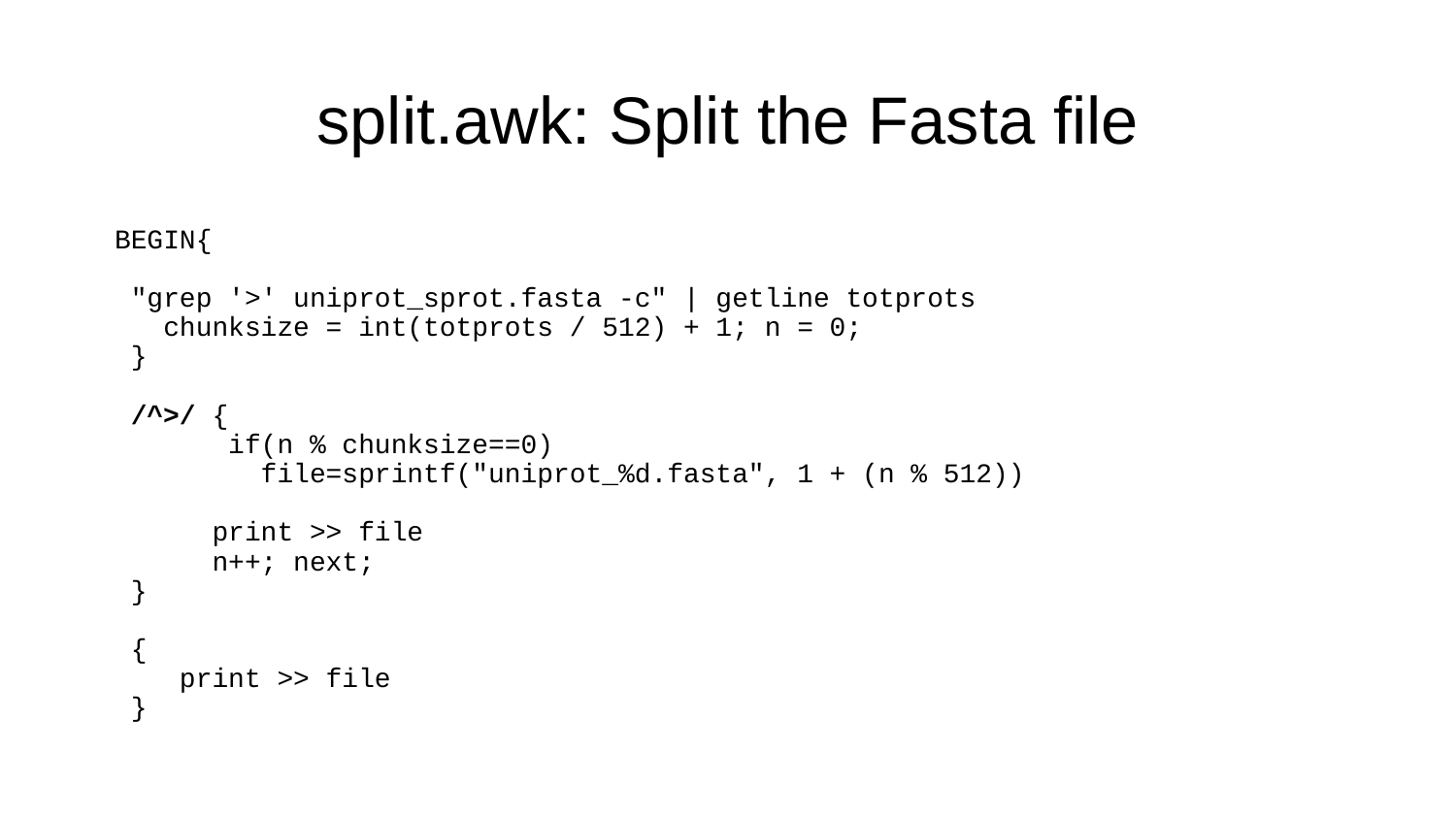

# split.awk: Split the Fasta file
BEGIN{
 "grep '>' uniprot_sprot.fasta -c" | getline totprots
   chunksize = int(totprots / 512) + 1; n = 0;
 }
 /^>/ {
       if(n % chunksize==0)
         file=sprintf("uniprot_%d.fasta", 1 + (n % 512))
      print >> file
      n++; next;
 }
 {
    print >> file
 }